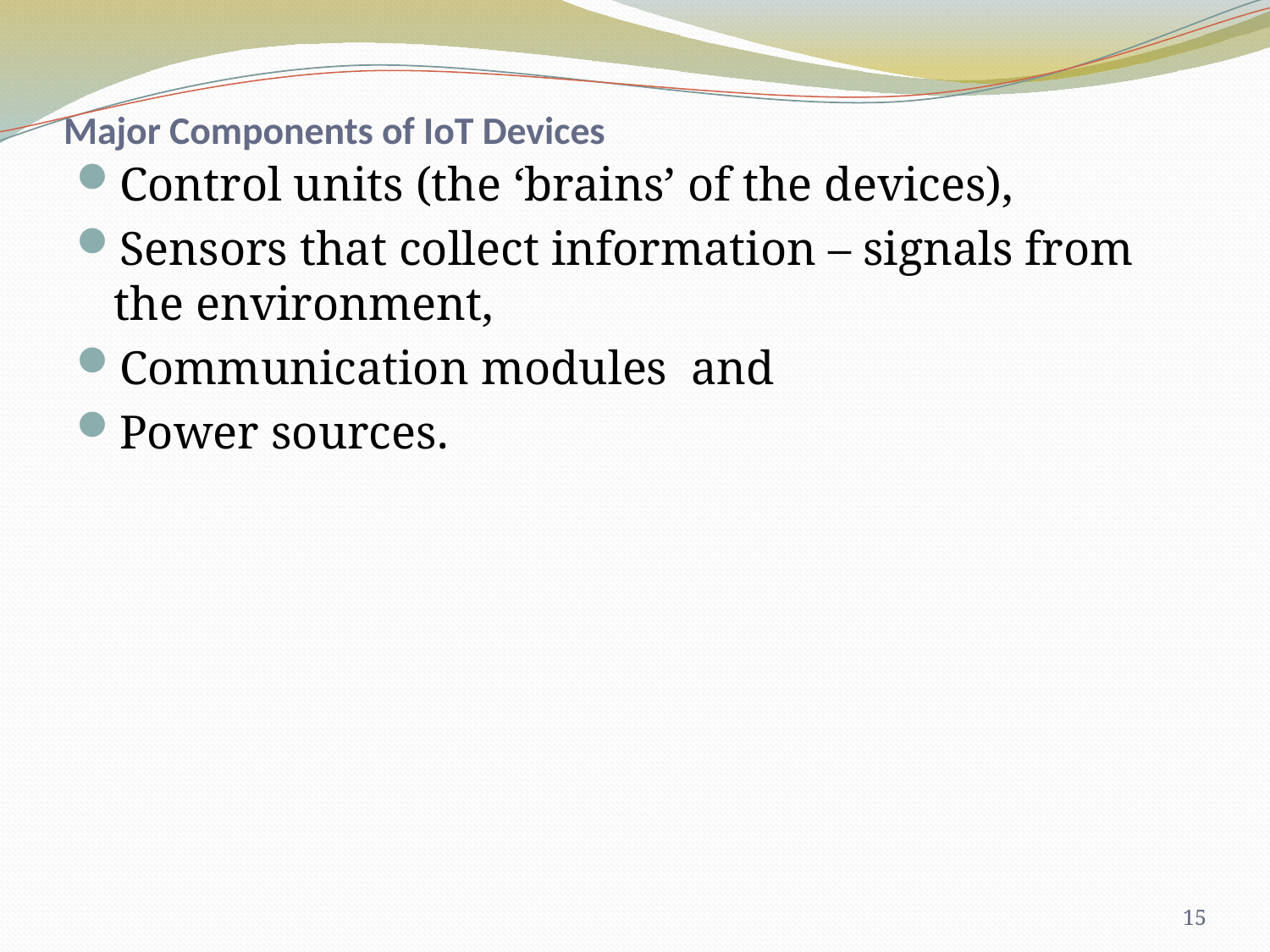

# Major Components of IoT Devices
Control units (the ‘brains’ of the devices),
Sensors that collect information – signals from the environment,
Communication modules  and
Power sources.
15